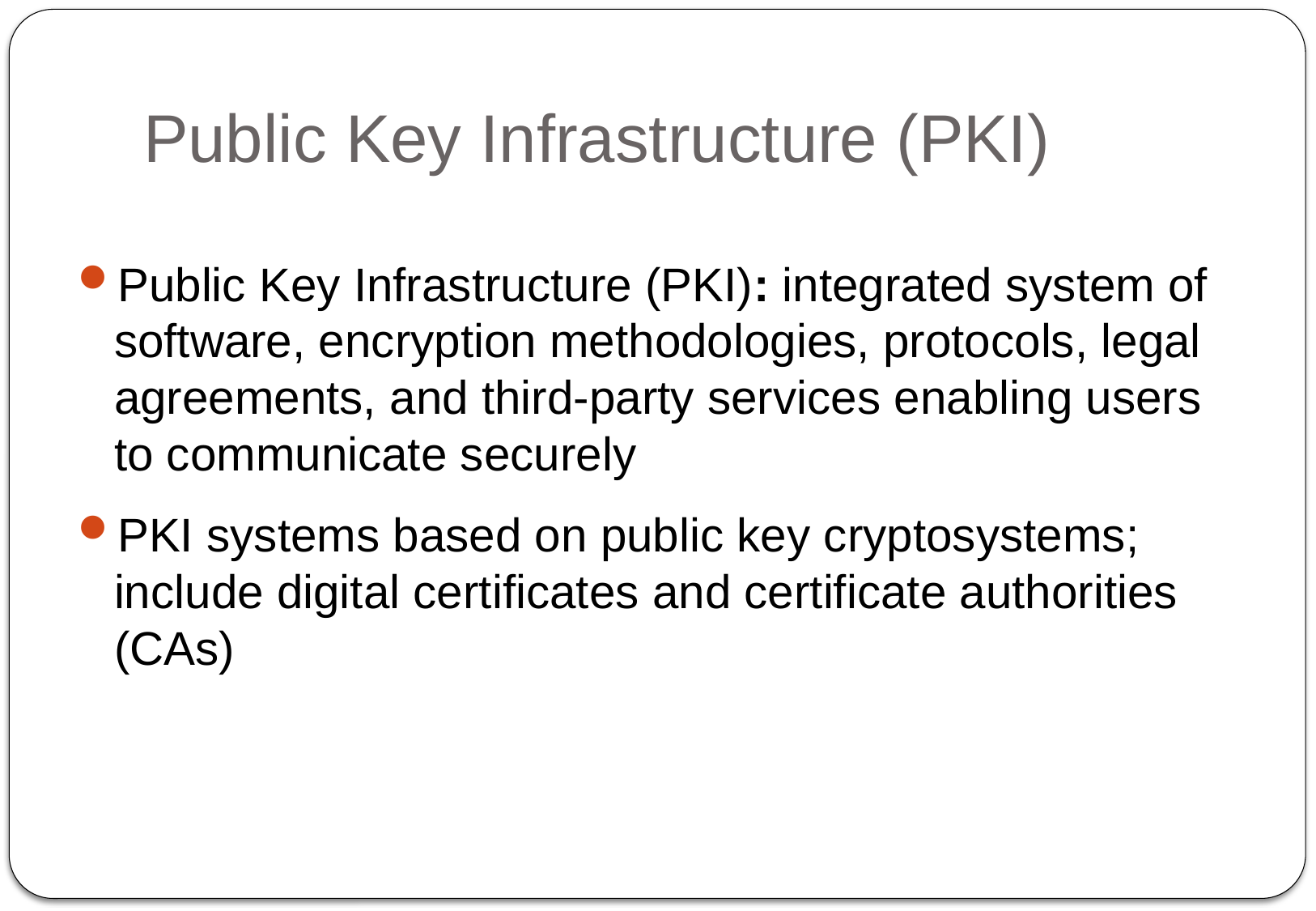

# Public Key Infrastructure (PKI)
Public Key Infrastructure (PKI): integrated system of software, encryption methodologies, protocols, legal agreements, and third-party services enabling users to communicate securely
PKI systems based on public key cryptosystems; include digital certificates and certificate authorities (CAs)